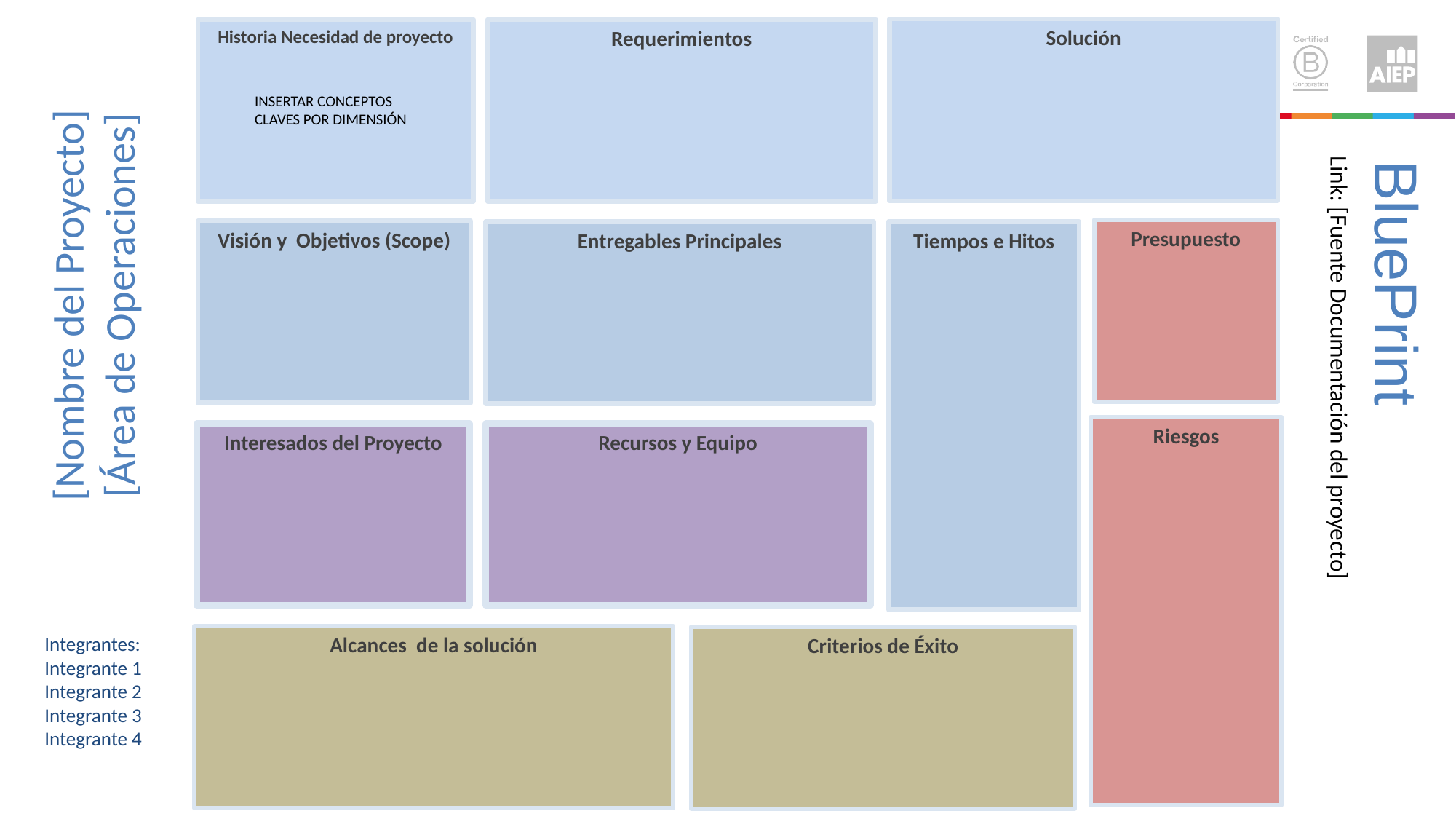

Solución
Historia Necesidad de proyecto
Requerimientos
ssacscscs
INSERTAR CONCEPTOS CLAVES POR DIMENSIÓN
Presupuesto
Visión y  Objetivos (Scope)
Entregables Principales
Tiempos e Hitos
BluePrint
[Nombre del Proyecto]
[Área de Operaciones]
Link: [Fuente Documentación del proyecto]
Riesgos
Interesados del Proyecto
Recursos y Equipo
Alcances  de la solución
Integrantes:
Integrante 1
Integrante 2
Integrante 3
Integrante 4

Criterios de Éxito